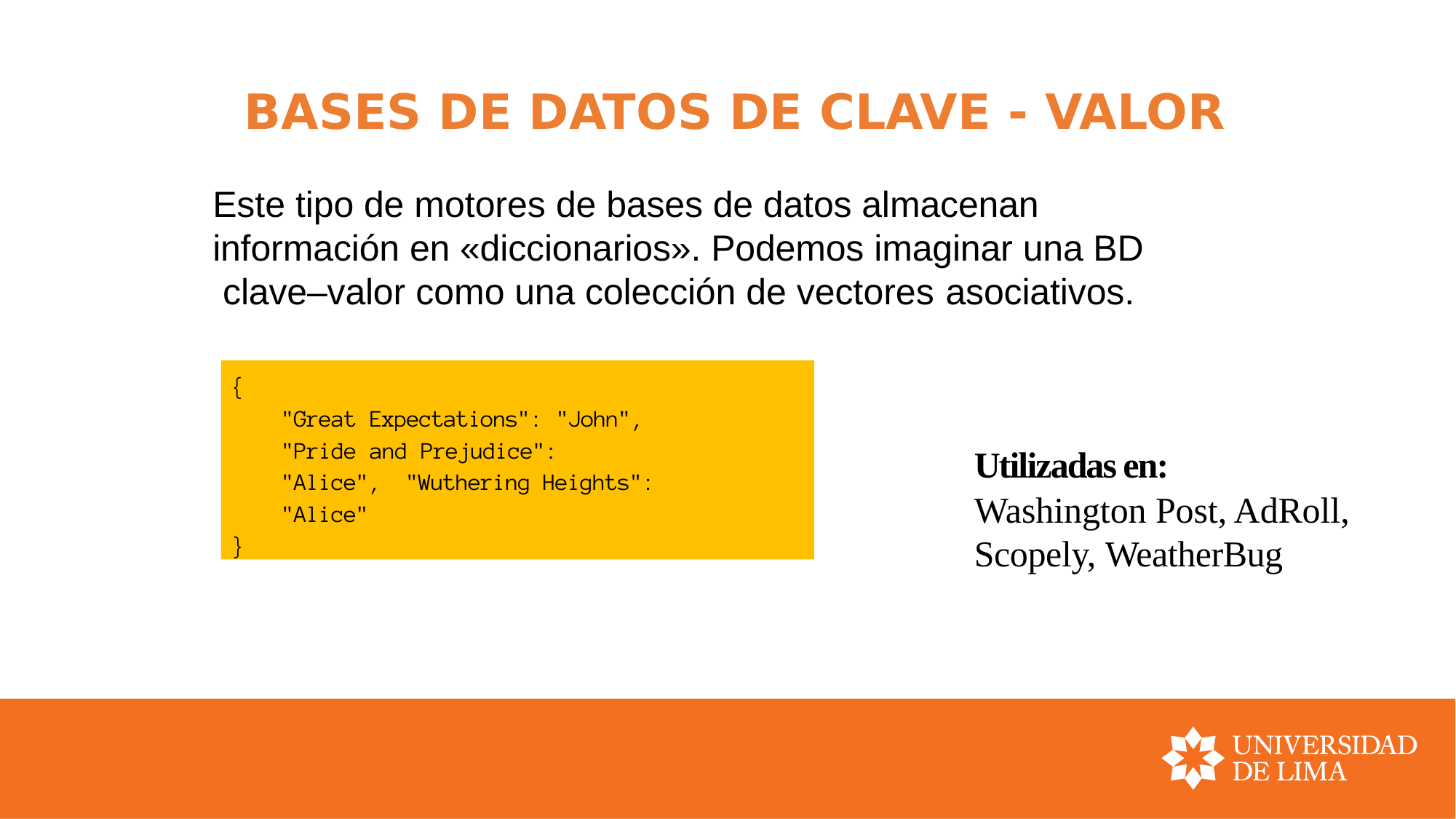

# BASES DE DATOS DE CLAVE - VALOR
Este tipo de motores de bases de datos almacenan  información en «diccionarios». Podemos imaginar una BD  clave–valor como una colección de vectores asociativos.
{
"Great Expectations": "John",  "Pride and Prejudice": "Alice",  "Wuthering Heights": "Alice"
}
Utilizadas en:
Washington Post, AdRoll, Scopely, WeatherBug